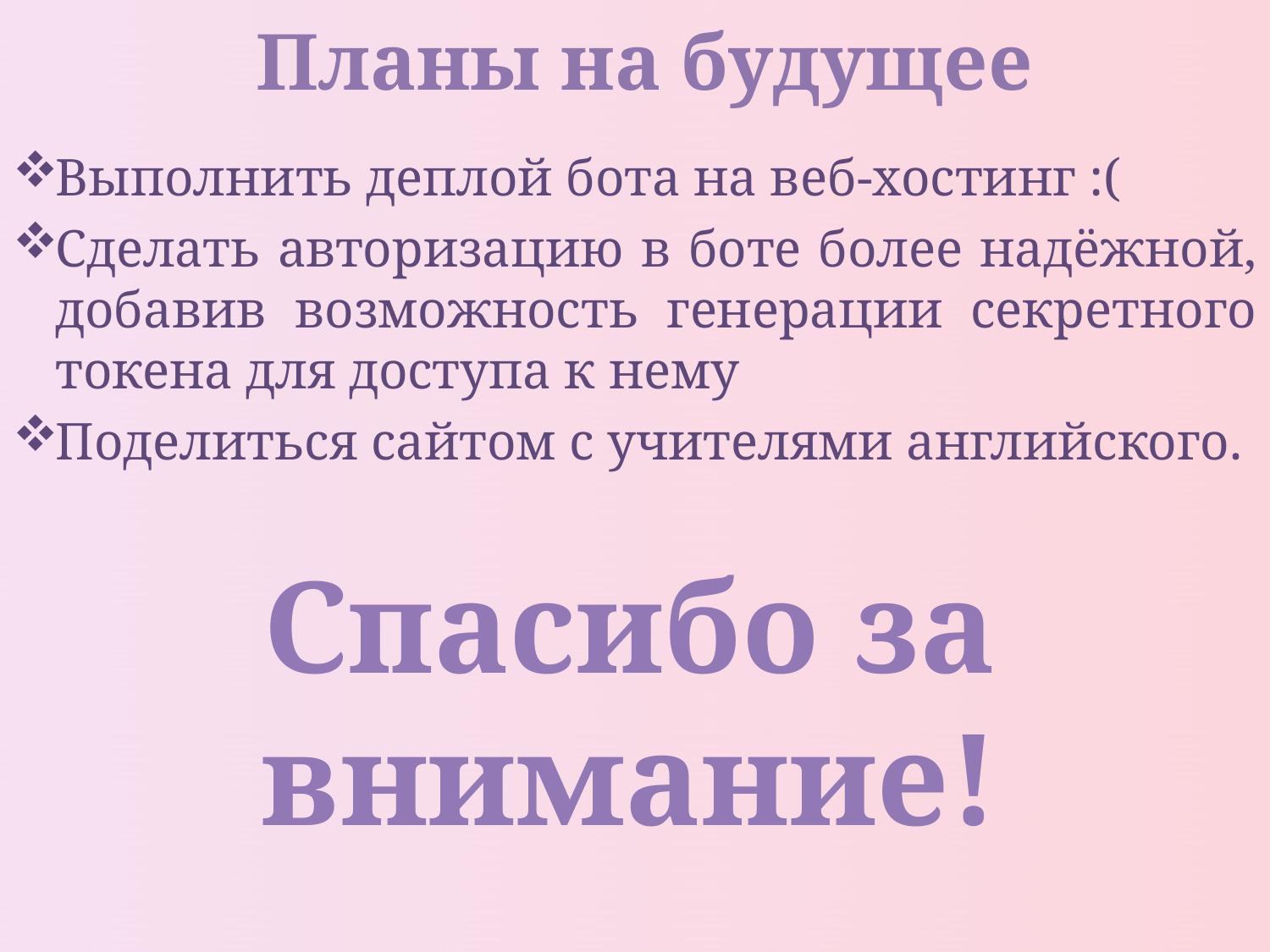

Планы на будущее
Выполнить деплой бота на веб-хостинг :(
Сделать авторизацию в боте более надёжной, добавив возможность генерации секретного токена для доступа к нему
Поделиться сайтом с учителями английского.
Спасибо за внимание!